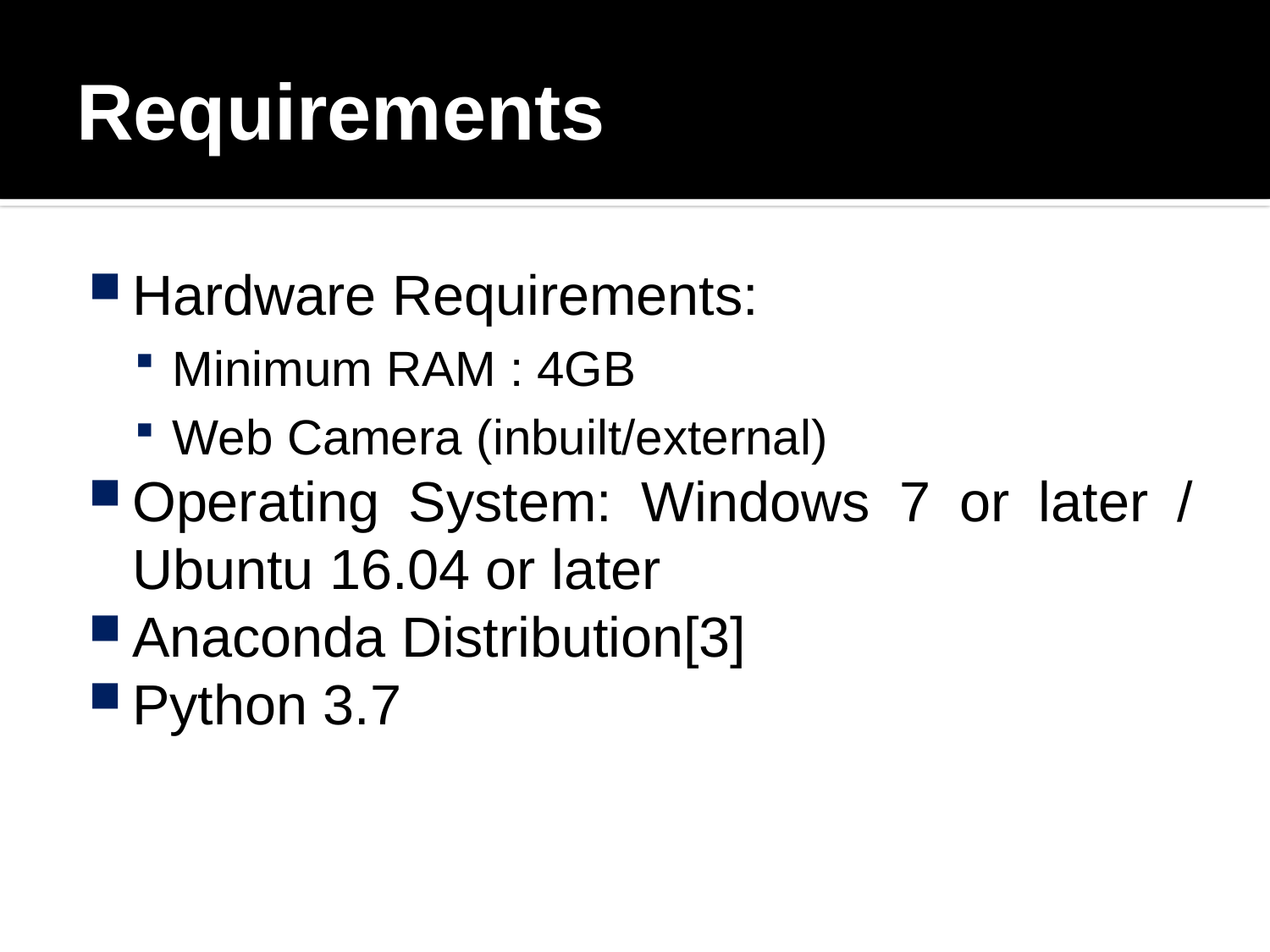

# Requirements
Hardware Requirements:
Minimum RAM : 4GB
Web Camera (inbuilt/external)
Operating System: Windows 7 or later / Ubuntu 16.04 or later
Anaconda Distribution[3]
Python 3.7